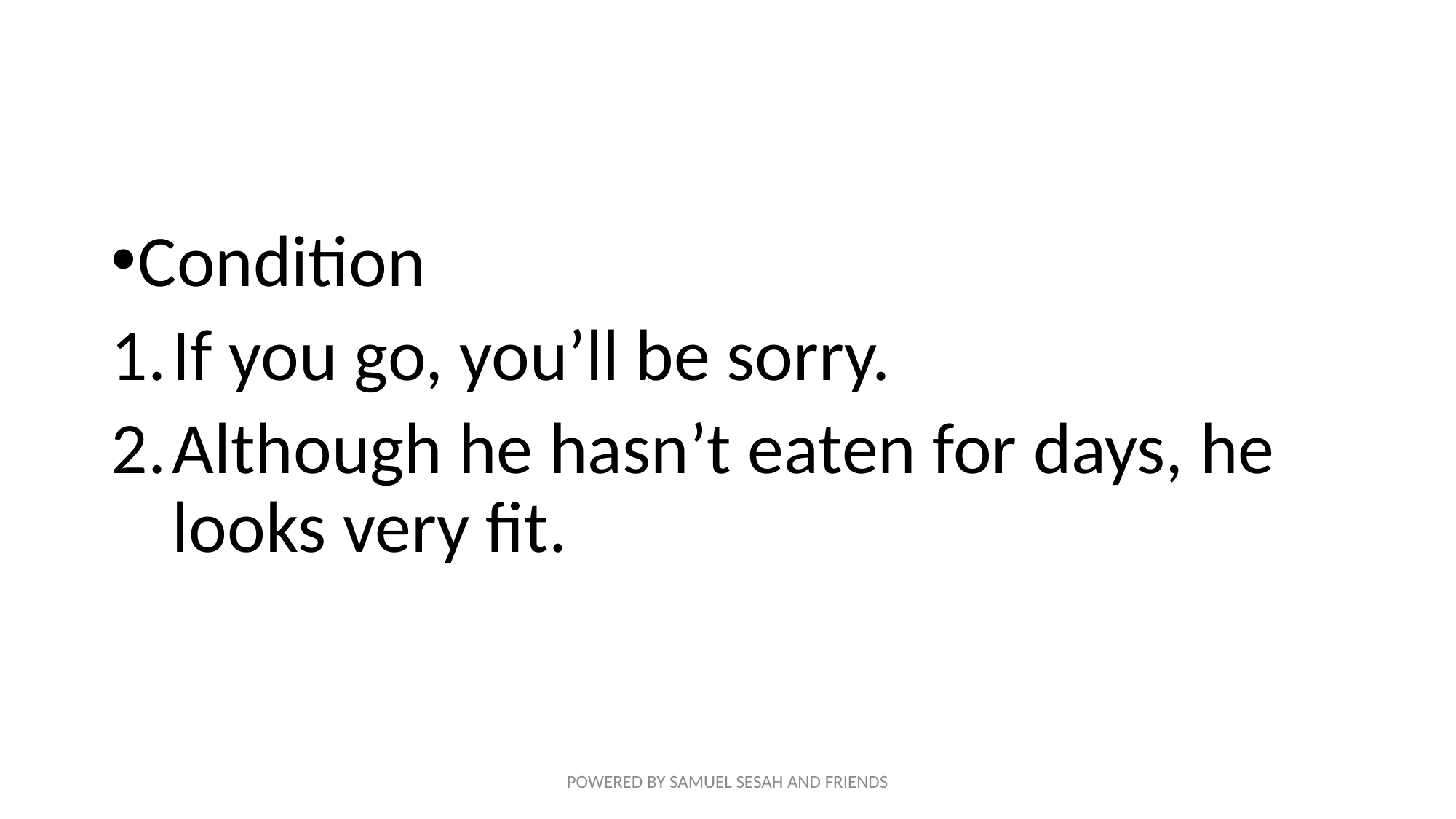

#
Condition
If you go, you’ll be sorry.
Although he hasn’t eaten for days, he looks very fit.
POWERED BY SAMUEL SESAH AND FRIENDS